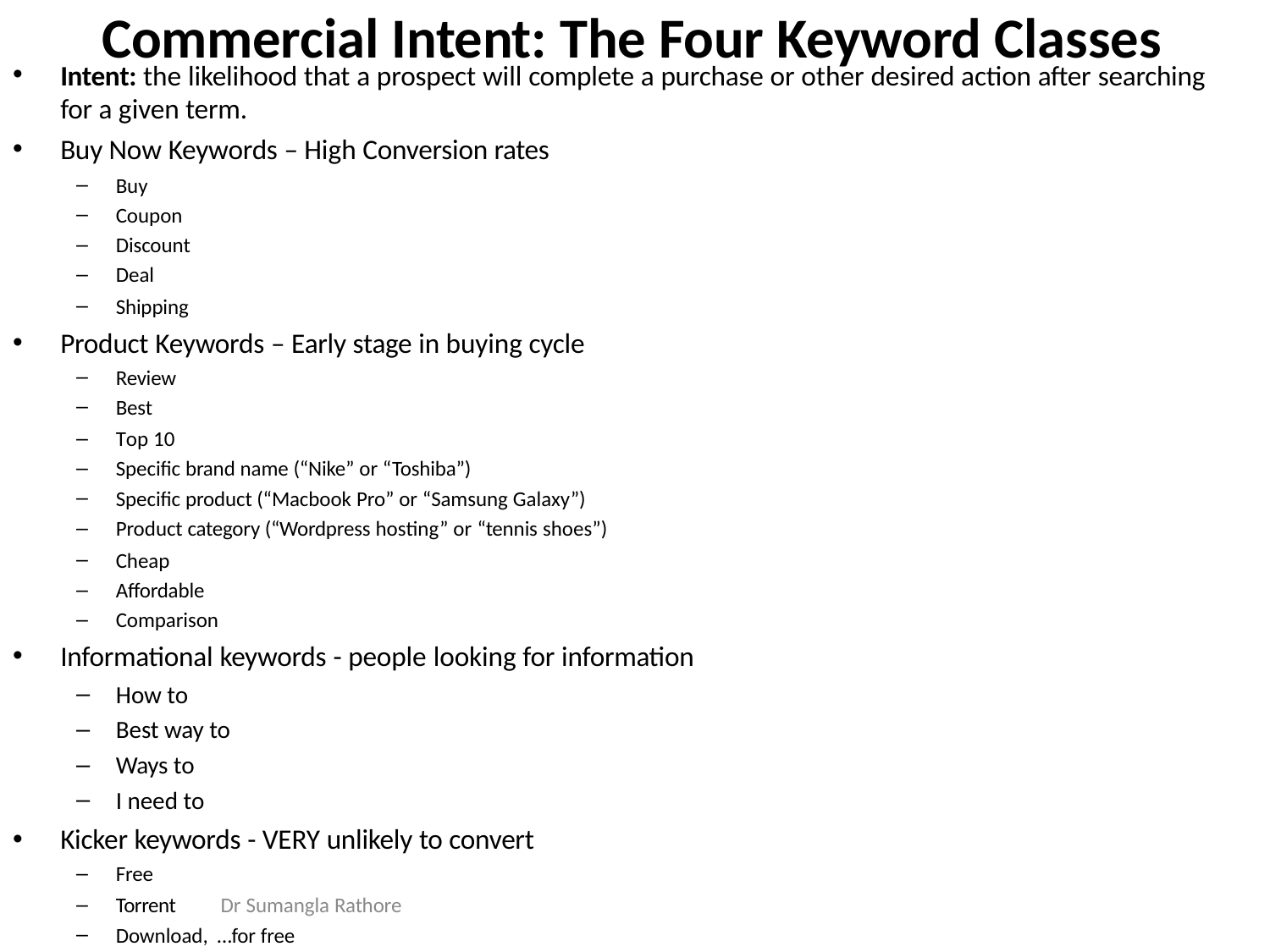

# Commercial Intent: The Four Keyword Classes
Intent: the likelihood that a prospect will complete a purchase or other desired action after searching  for a given term.
Buy Now Keywords – High Conversion rates
Buy
Coupon
Discount
Deal
Shipping
Product Keywords – Early stage in buying cycle
Review
Best
Top 10
Specific brand name (“Nike” or “Toshiba”)
Specific product (“Macbook Pro” or “Samsung Galaxy”)
Product category (“Wordpress hosting” or “tennis shoes”)
Cheap
Affordable
Comparison
Informational keywords - people looking for information
How to
Best way to
Ways to
I need to
Kicker keywords - VERY unlikely to convert
Free
Torrent	Dr Sumangla Rathore
Download, …for free